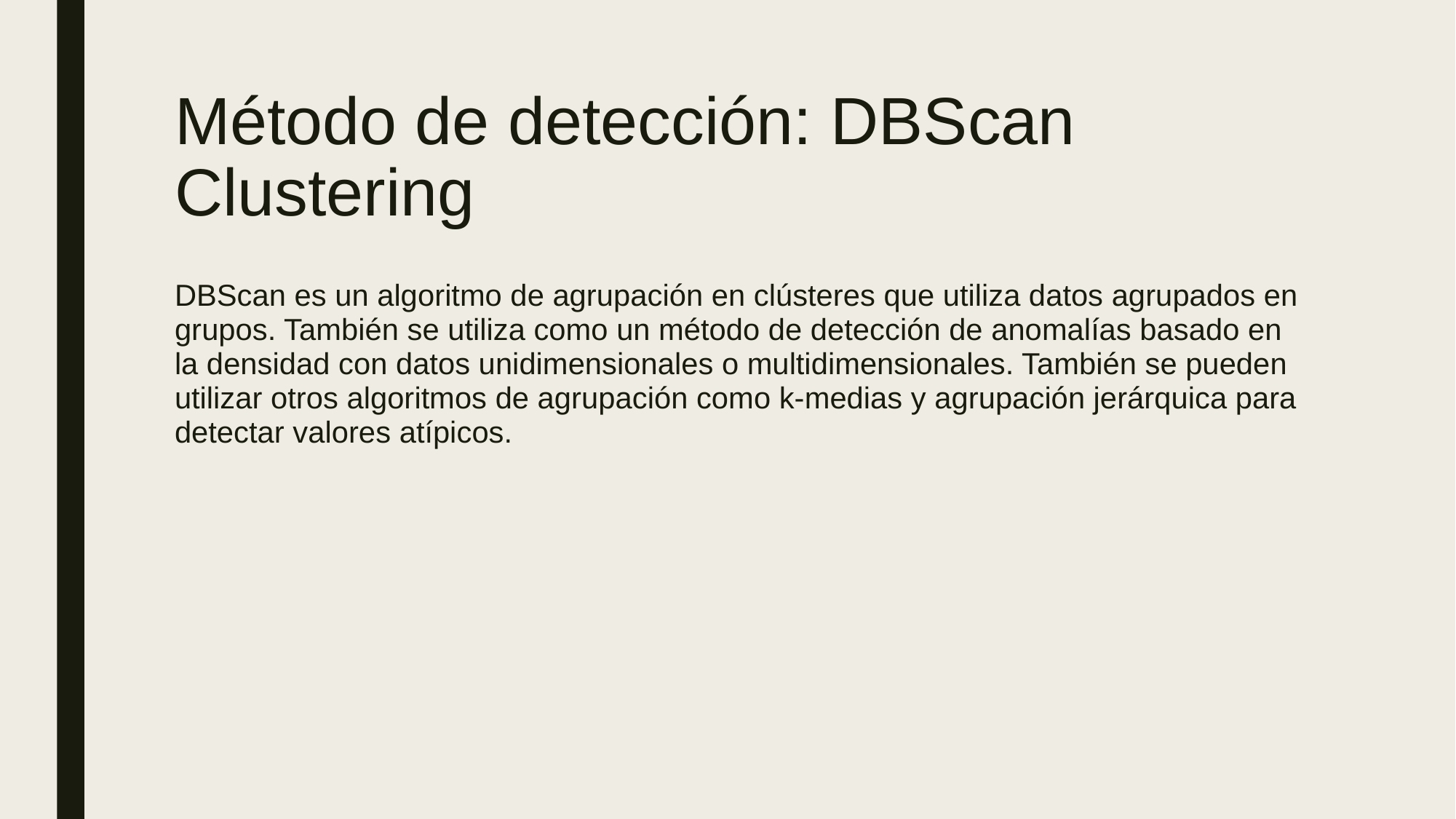

# Método de detección: DBScan Clustering
DBScan es un algoritmo de agrupación en clústeres que utiliza datos agrupados en grupos. También se utiliza como un método de detección de anomalías basado en la densidad con datos unidimensionales o multidimensionales. También se pueden utilizar otros algoritmos de agrupación como k-medias y agrupación jerárquica para detectar valores atípicos.